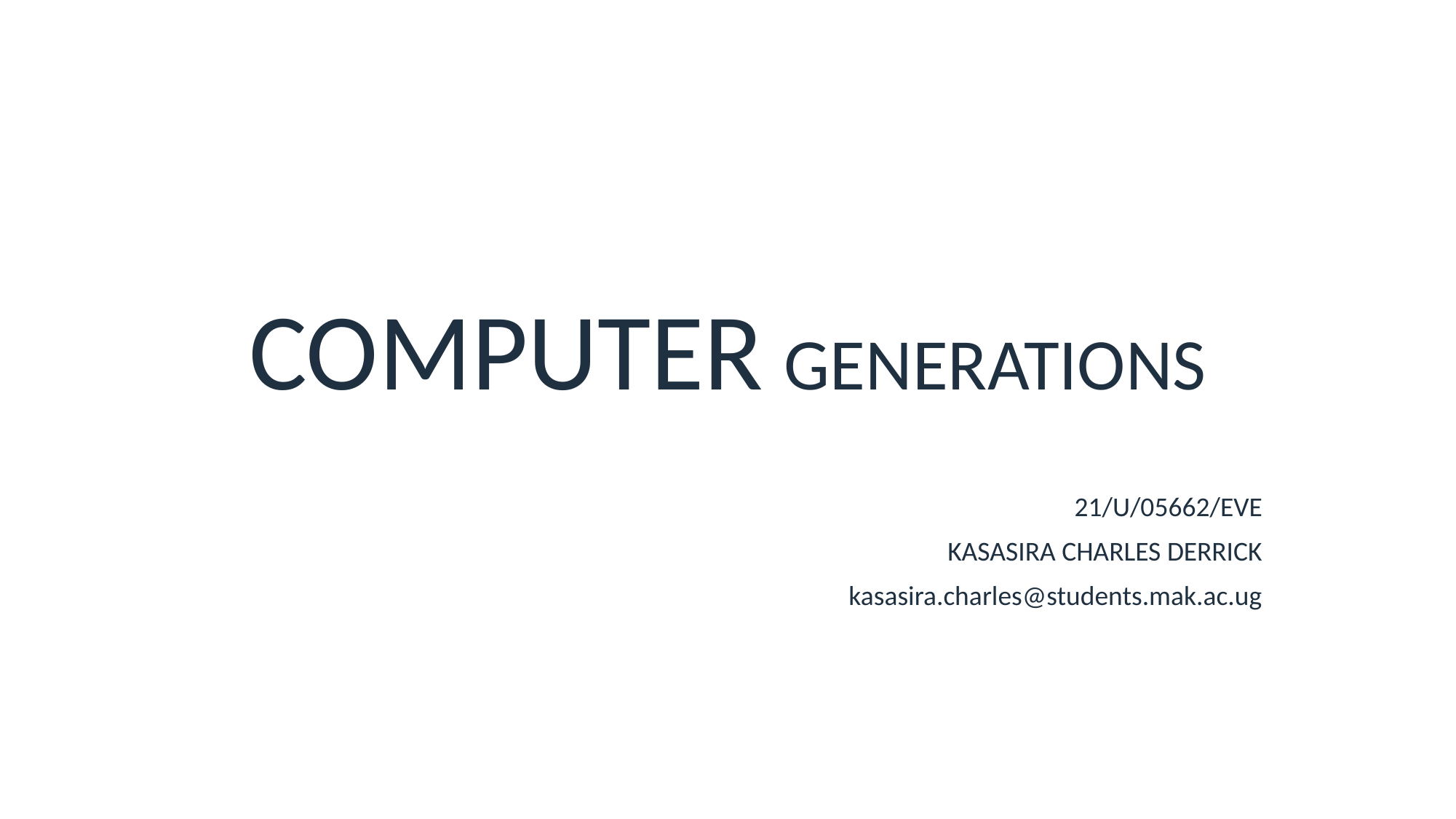

# COMPUTER GENERATIONS
21/U/05662/EVE
KASASIRA CHARLES DERRICK
kasasira.charles@students.mak.ac.ug